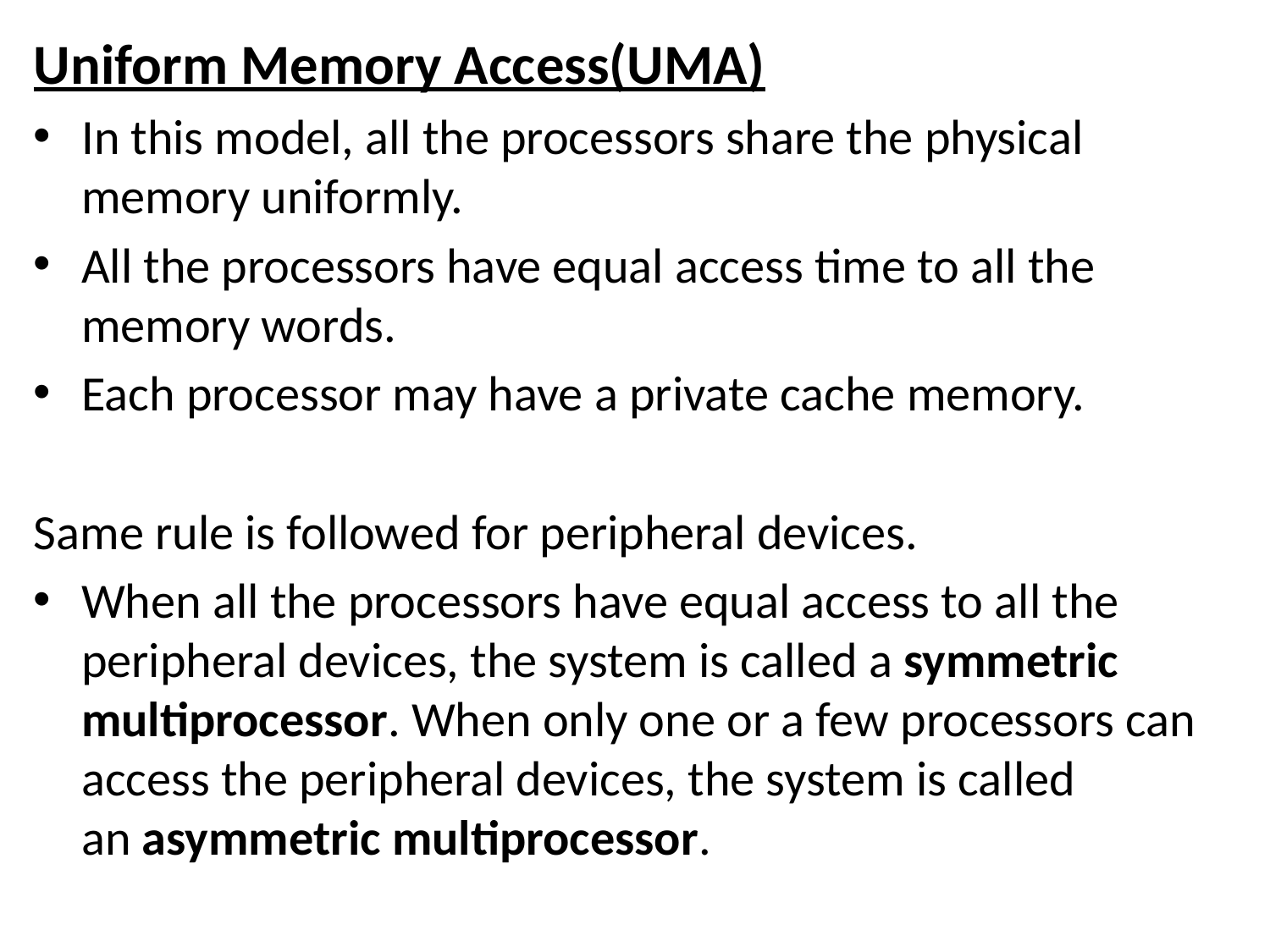

Uniform Memory Access(UMA)
In this model, all the processors share the physical memory uniformly.
All the processors have equal access time to all the memory words.
Each processor may have a private cache memory.

Same rule is followed for peripheral devices.
When all the processors have equal access to all the peripheral devices, the system is called a symmetric multiprocessor. When only one or a few processors can access the peripheral devices, the system is called an asymmetric multiprocessor.